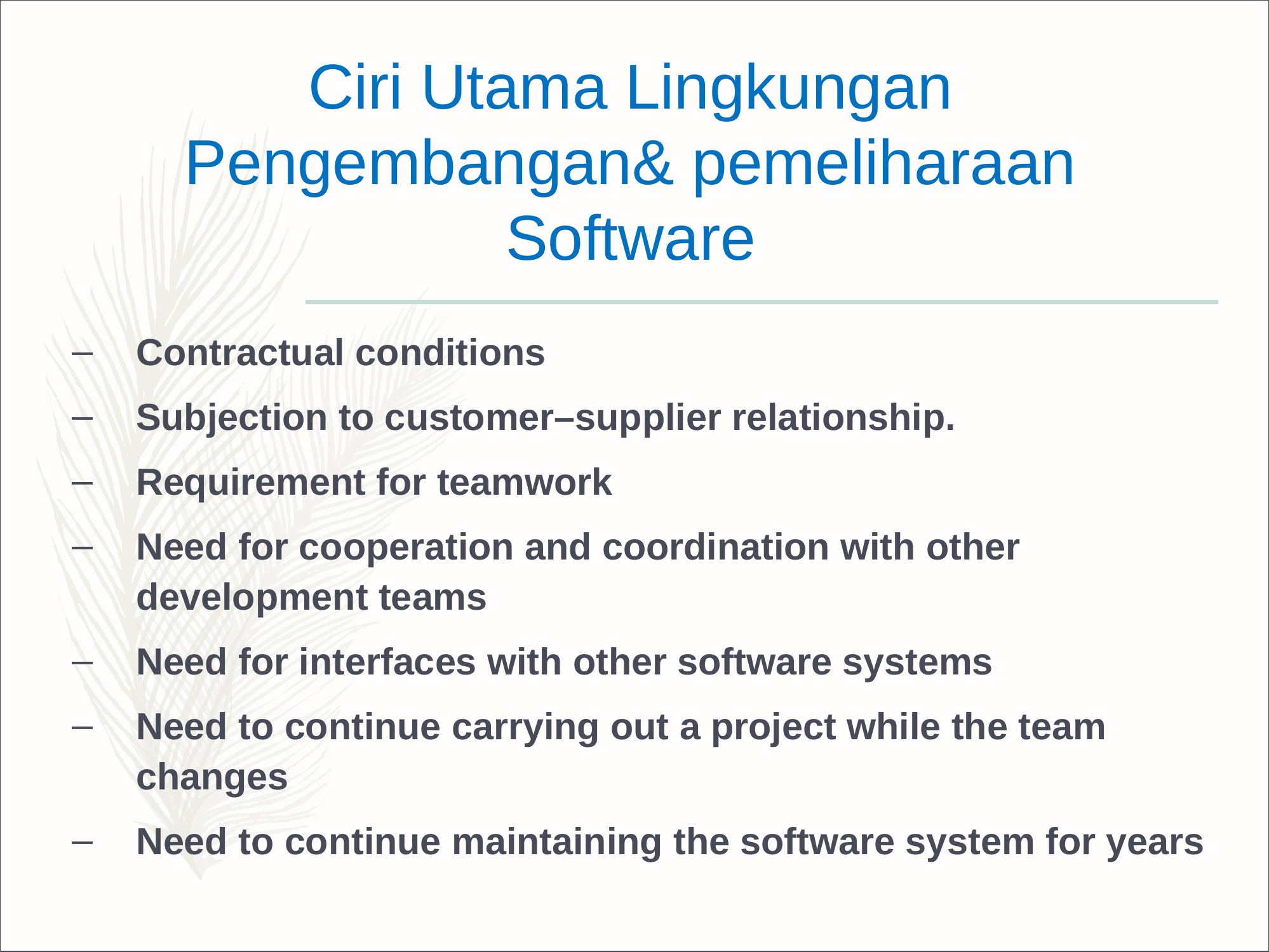

# Ciri Utama Lingkungan Pengembangan& pemeliharaan Software
Contractual conditions
Subjection to customer–supplier relationship.
Requirement for teamwork
Need for cooperation and coordination with other development teams
Need for interfaces with other software systems
Need to continue carrying out a project while the team changes
Need to continue maintaining the software system for years